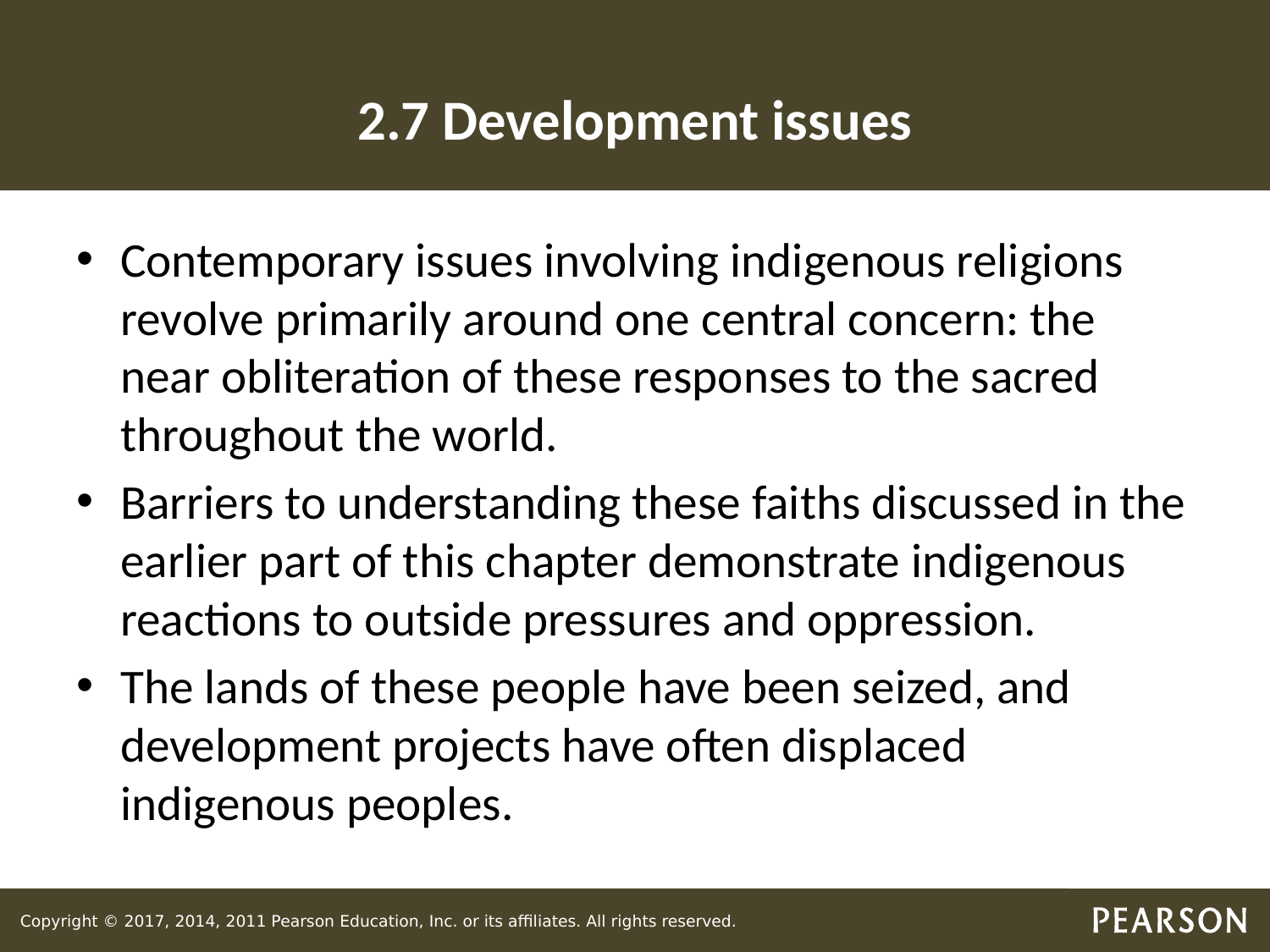

# 2.7 Development issues
Contemporary issues involving indigenous religions revolve primarily around one central concern: the near obliteration of these responses to the sacred throughout the world.
Barriers to understanding these faiths discussed in the earlier part of this chapter demonstrate indigenous reactions to outside pressures and oppression.
The lands of these people have been seized, and development projects have often displaced indigenous peoples.